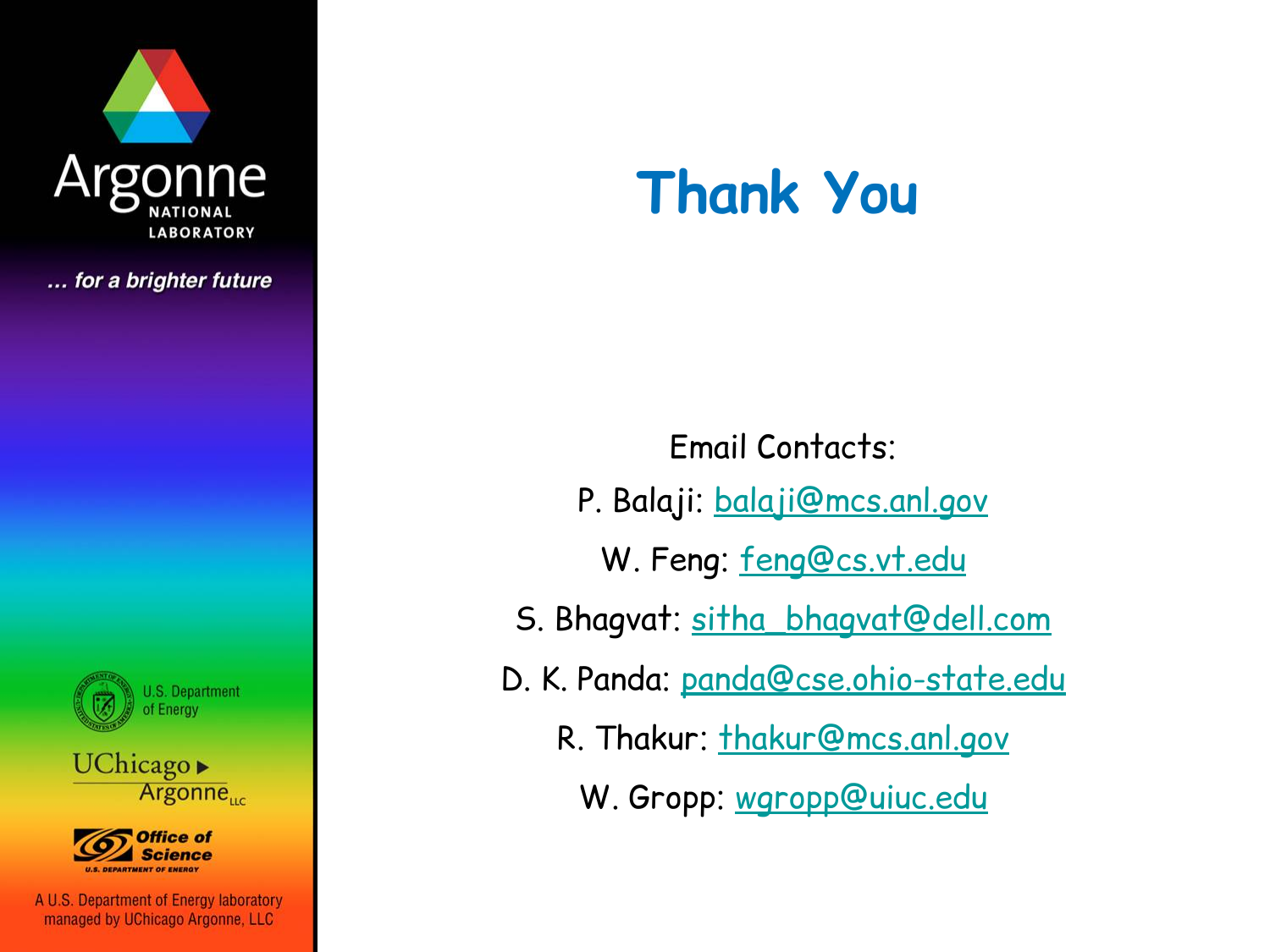

# Thank You
Email Contacts:
P. Balaji: balaji@mcs.anl.gov
W. Feng: feng@cs.vt.edu
S. Bhagvat: sitha_bhagvat@dell.com
D. K. Panda: panda@cse.ohio-state.edu
R. Thakur: thakur@mcs.anl.gov
W. Gropp: wgropp@uiuc.edu